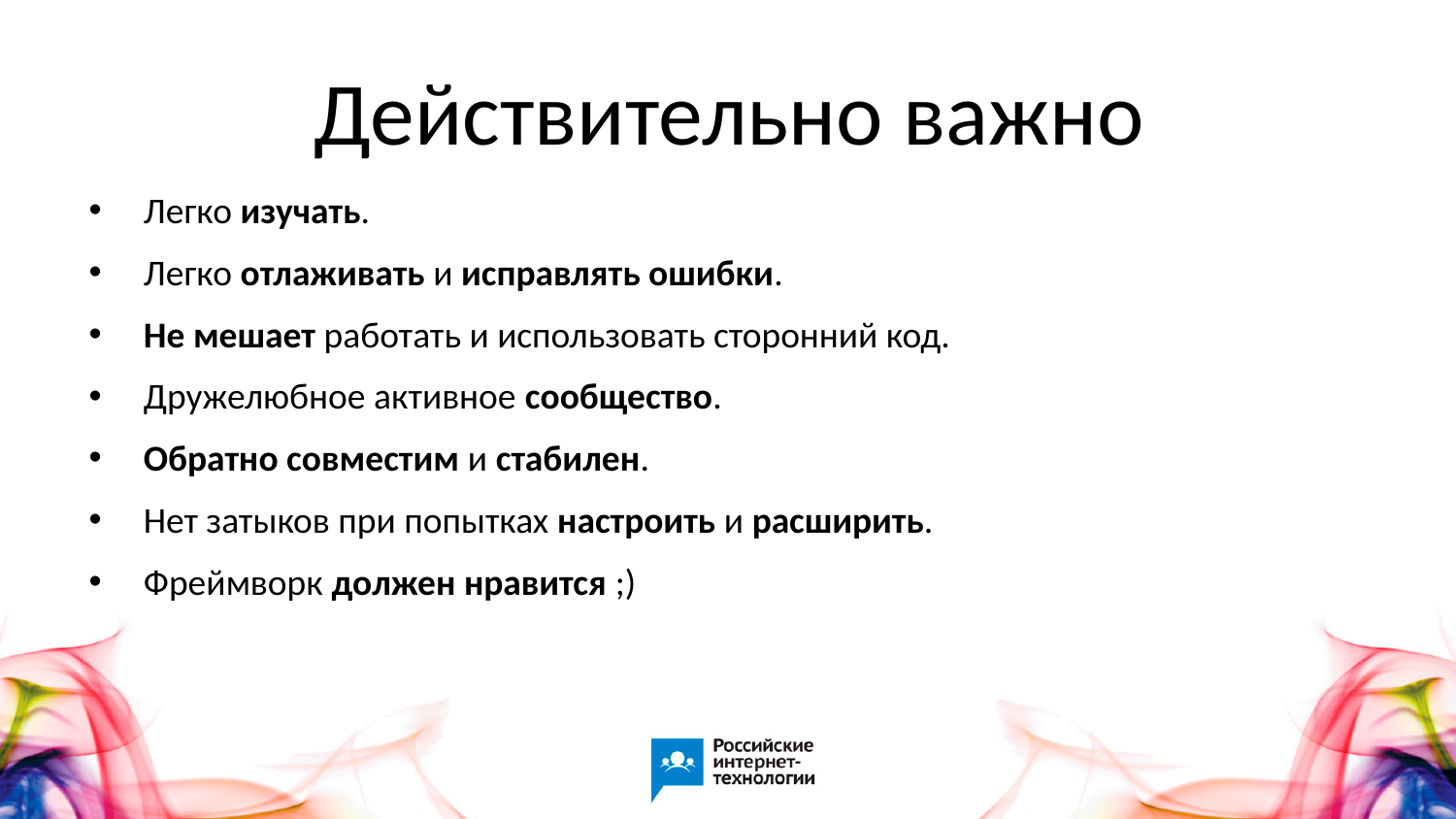

# Действительно важно
Легко изучать.
Легко отлаживать и исправлять ошибки.
Не мешает работать и использовать сторонний код.
Дружелюбное активное сообщество.
Обратно совместим и стабилен.
Нет затыков при попытках настроить и расширить.
Фреймворк должен нравится ;)